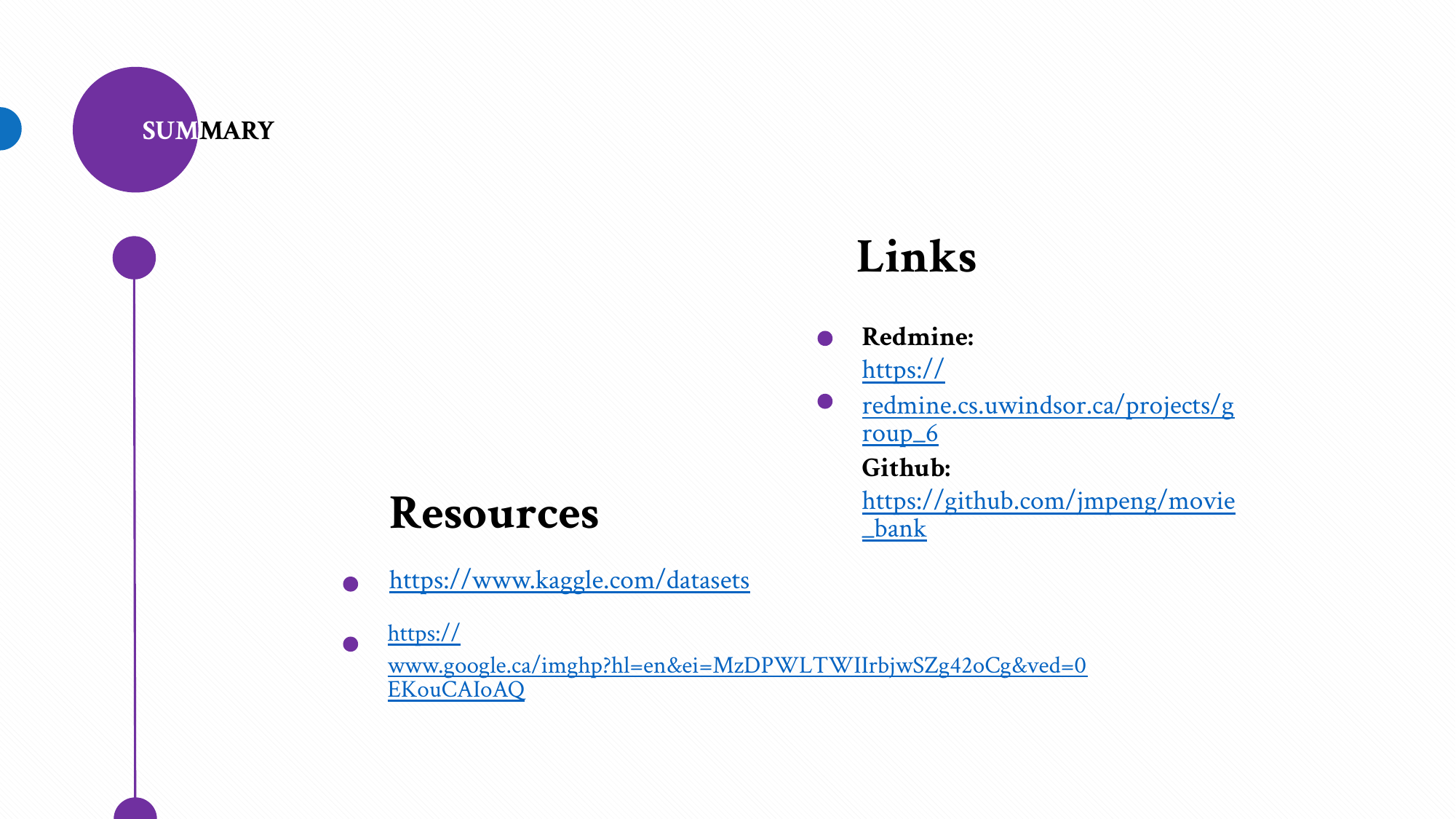

SUMMARY

Links

Redmine:
https://redmine.cs.uwindsor.ca/projects/group_6
Github:
https://github.com/jmpeng/movie_bank

Resources
https://www.kaggle.com/datasets

https://www.google.ca/imghp?hl=en&ei=MzDPWLTWIIrbjwSZg42oCg&ved=0EKouCAIoAQ